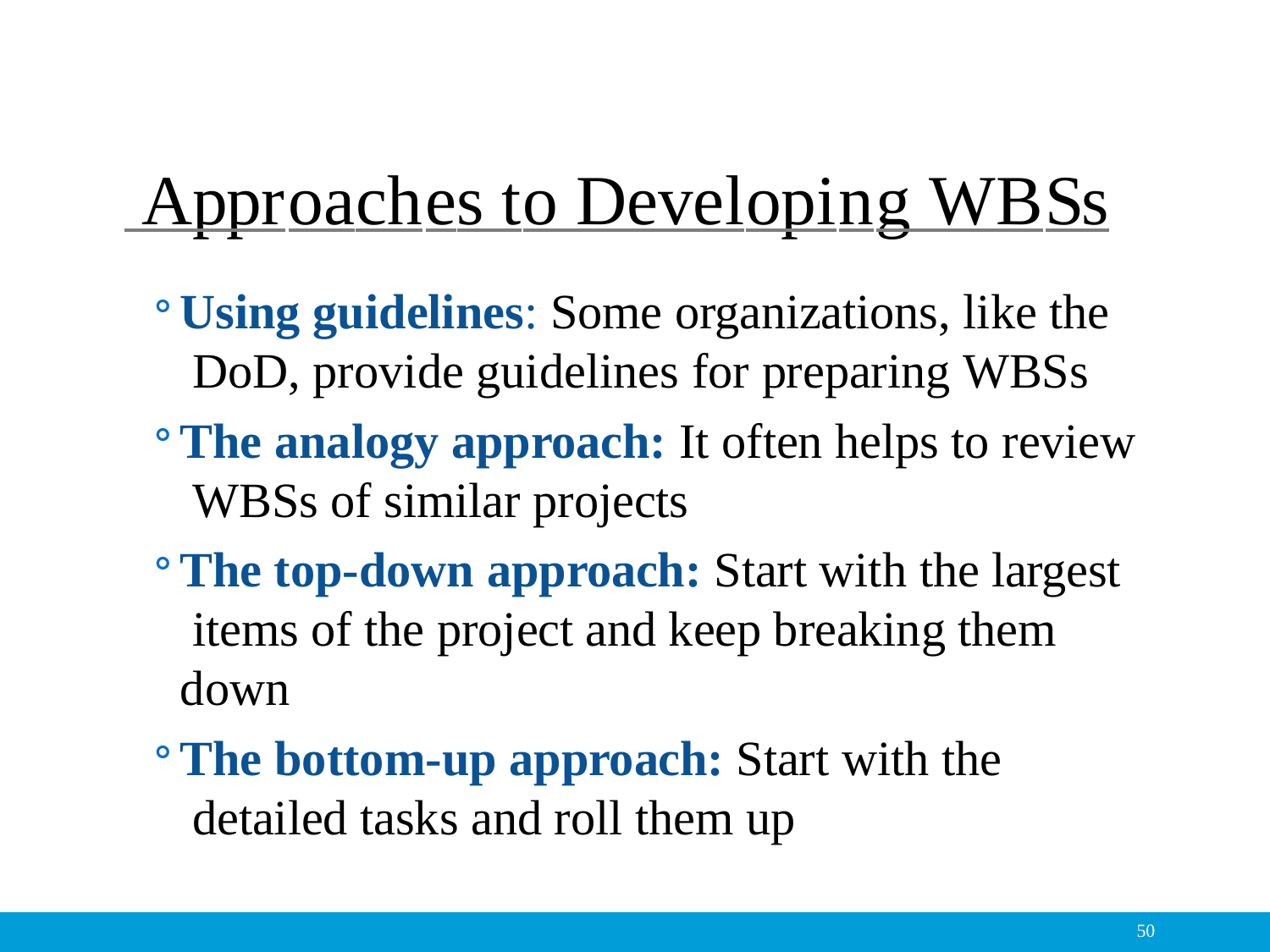

# Approaches to Developing WBSs
Using guidelines: Some organizations, like the  DoD, provide guidelines for preparing WBSs
The analogy approach: It often helps to review  WBSs of similar projects
The top-down approach: Start with the largest  items of the project and keep breaking them  down
The bottom-up approach: Start with the  detailed tasks and roll them up
50